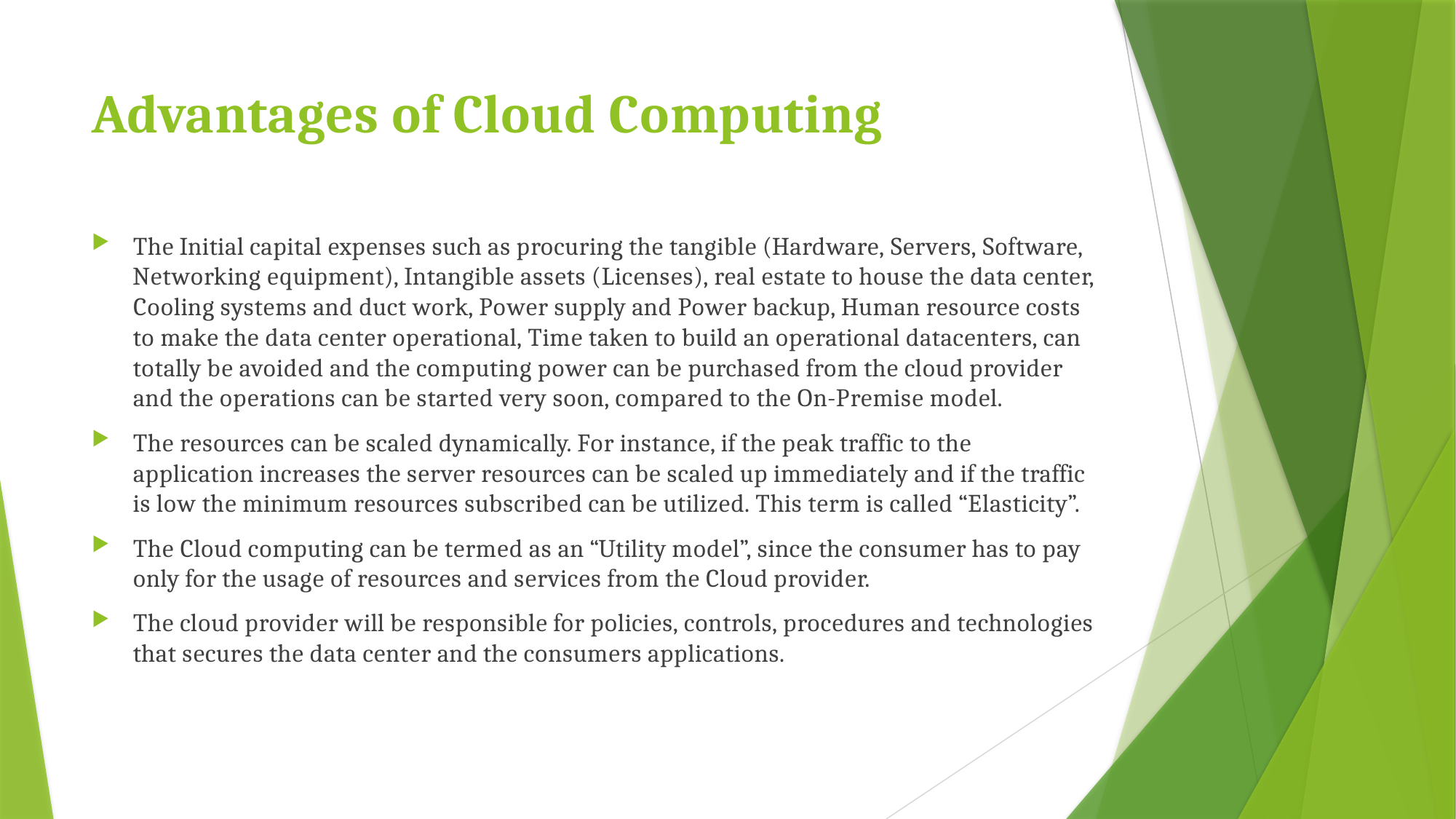

# Advantages of Cloud Computing
The Initial capital expenses such as procuring the tangible (Hardware, Servers, Software, Networking equipment), Intangible assets (Licenses), real estate to house the data center, Cooling systems and duct work, Power supply and Power backup, Human resource costs to make the data center operational, Time taken to build an operational datacenters, can totally be avoided and the computing power can be purchased from the cloud provider and the operations can be started very soon, compared to the On-Premise model.
The resources can be scaled dynamically. For instance, if the peak traffic to the application increases the server resources can be scaled up immediately and if the traffic is low the minimum resources subscribed can be utilized. This term is called “Elasticity”.
The Cloud computing can be termed as an “Utility model”, since the consumer has to pay only for the usage of resources and services from the Cloud provider.
The cloud provider will be responsible for policies, controls, procedures and technologies that secures the data center and the consumers applications.